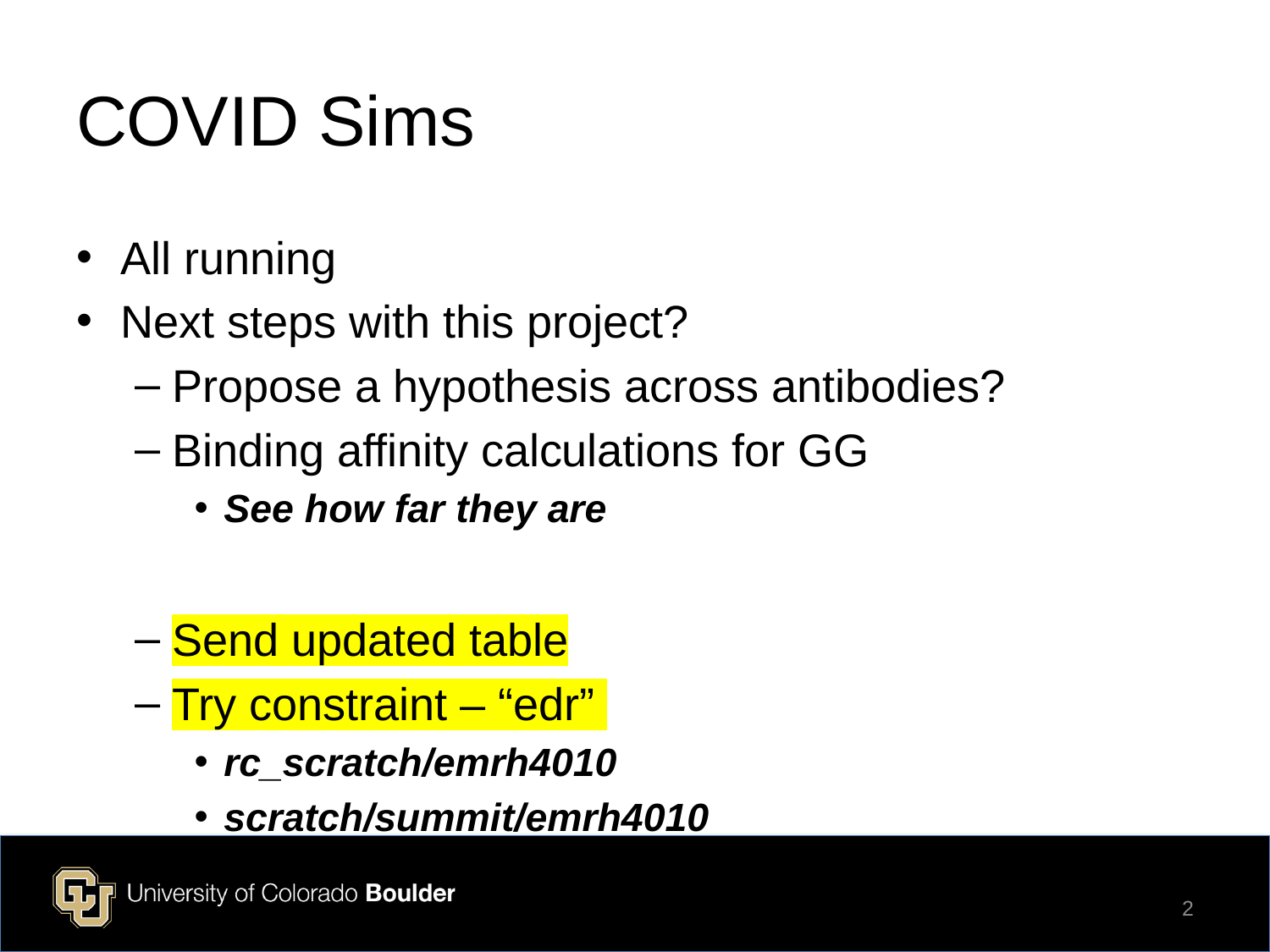

# COVID Sims
All running
Next steps with this project?
Propose a hypothesis across antibodies?
Binding affinity calculations for GG
See how far they are

Send updated table
Try constraint – “edr”
rc_scratch/emrh4010
scratch/summit/emrh4010
2